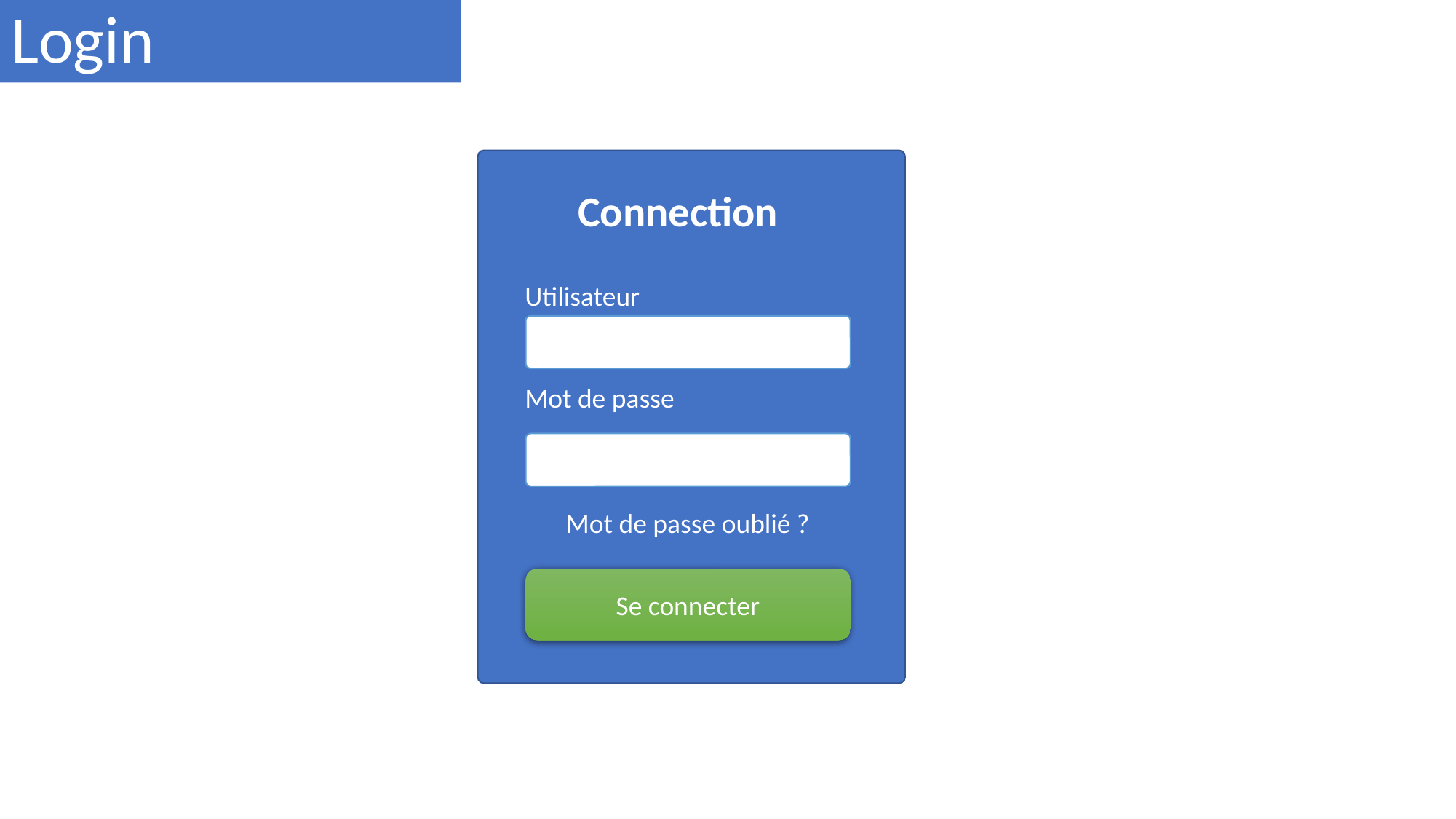

# Login

Connection
Utilisateur

Mot de passe

Mot de passe oublié ?
Se connecter